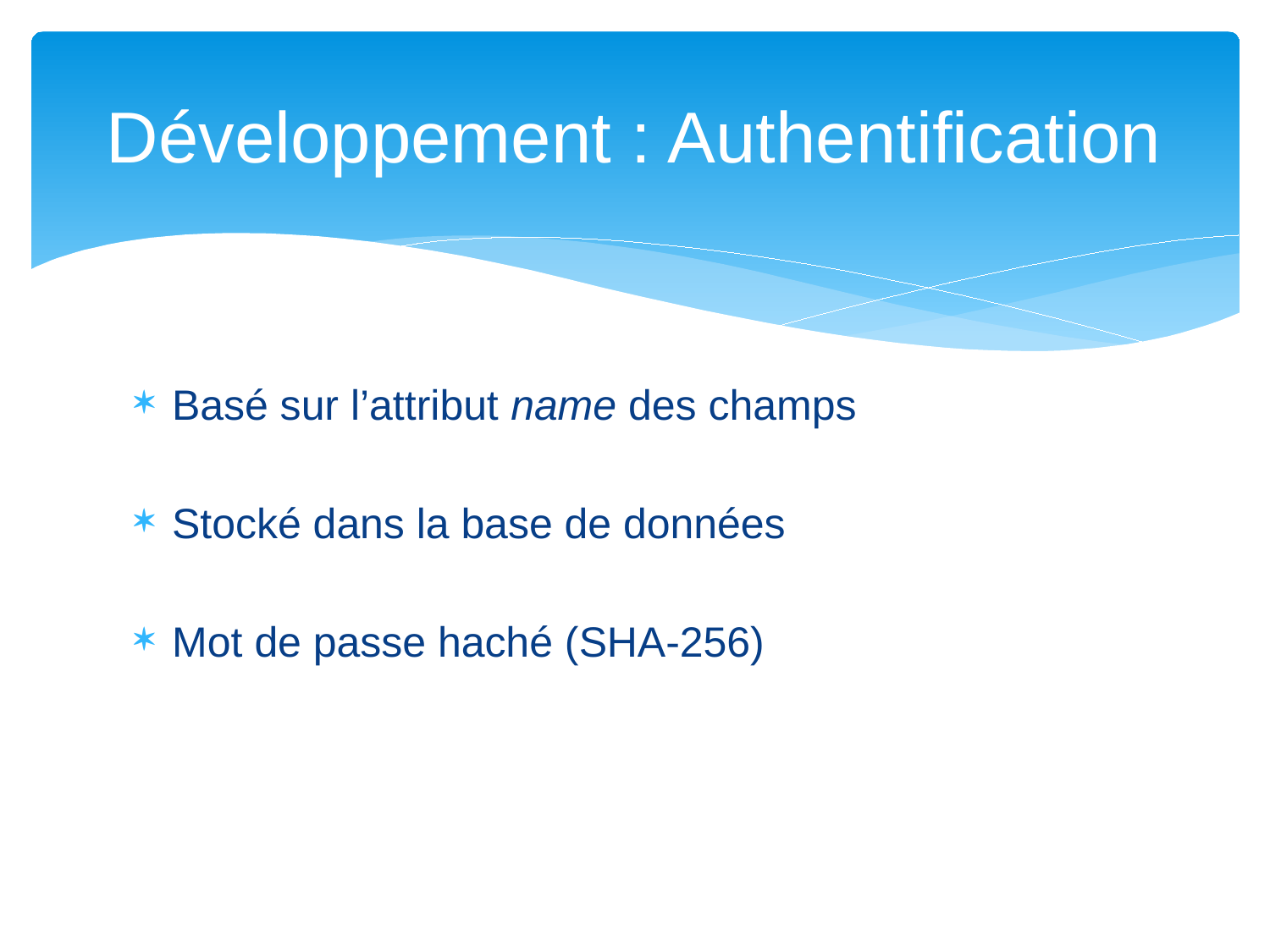

# Développement : Authentification
Basé sur l’attribut name des champs

Stocké dans la base de données

Mot de passe haché (SHA-256)